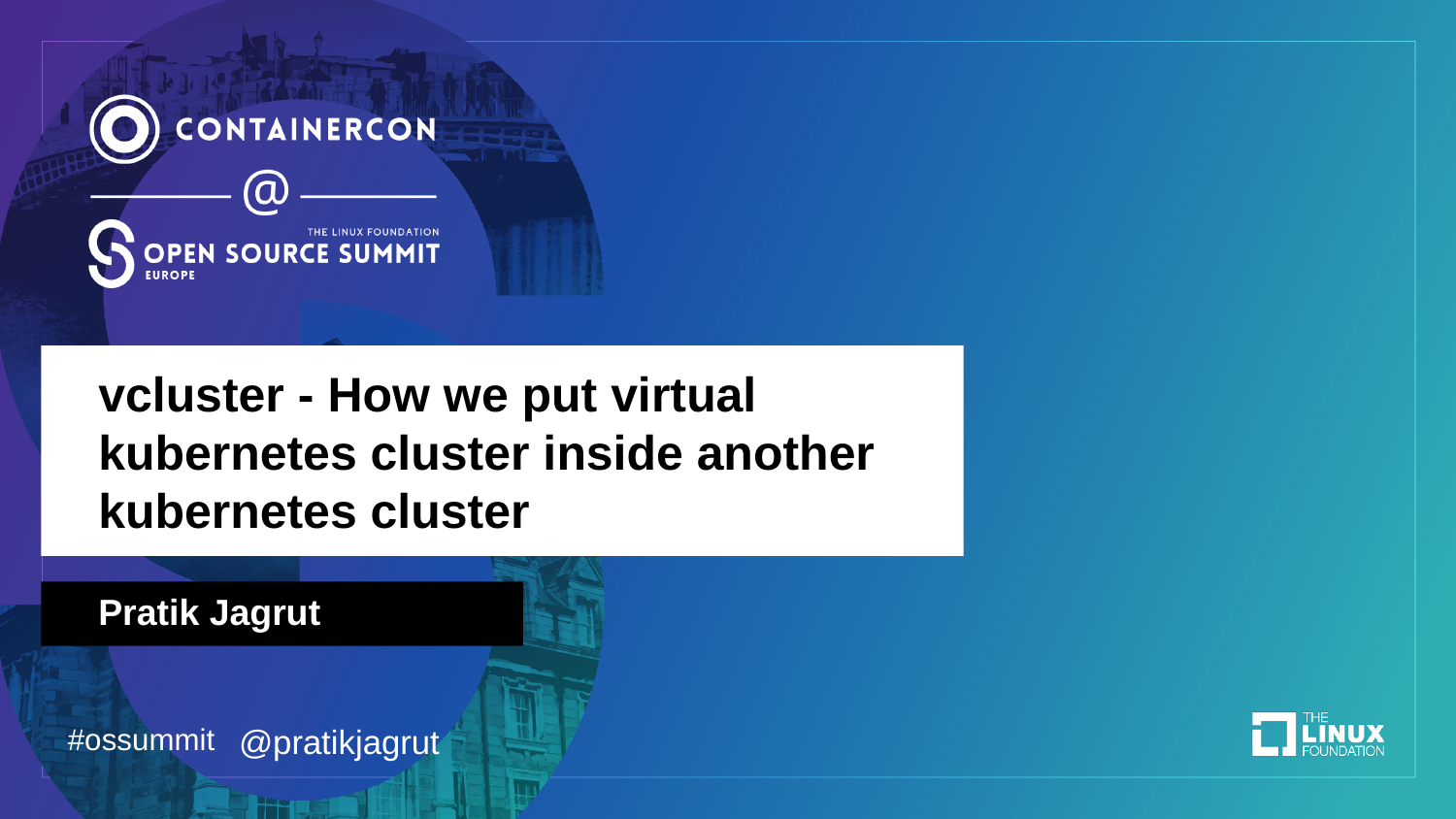

vcluster - How we put virtual kubernetes cluster inside another kubernetes cluster
Pratik Jagrut
#ossummit
@pratikjagrut